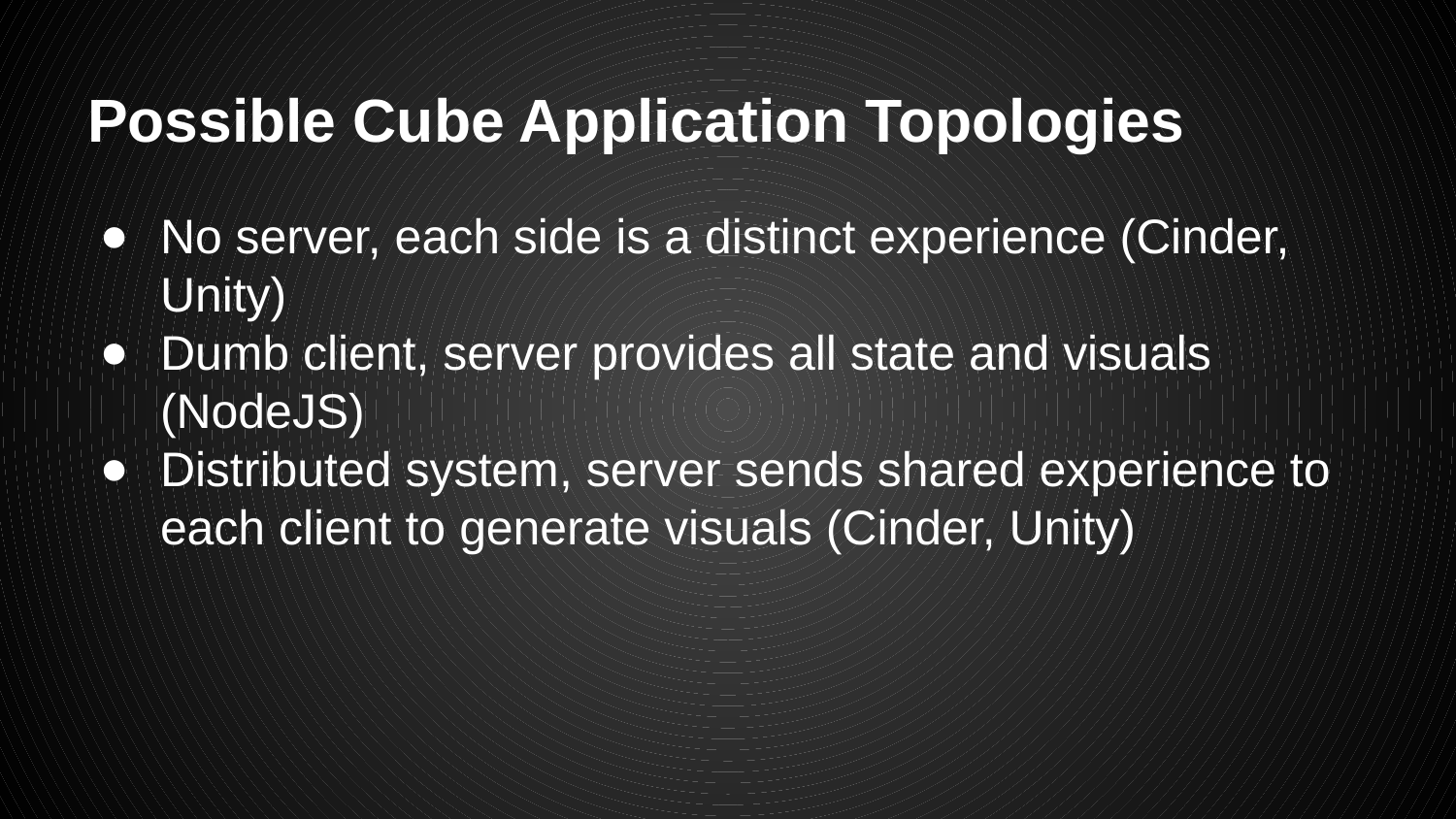

# Possible Cube Application Topologies
No server, each side is a distinct experience (Cinder, Unity)
Dumb client, server provides all state and visuals (NodeJS)
Distributed system, server sends shared experience to each client to generate visuals (Cinder, Unity)